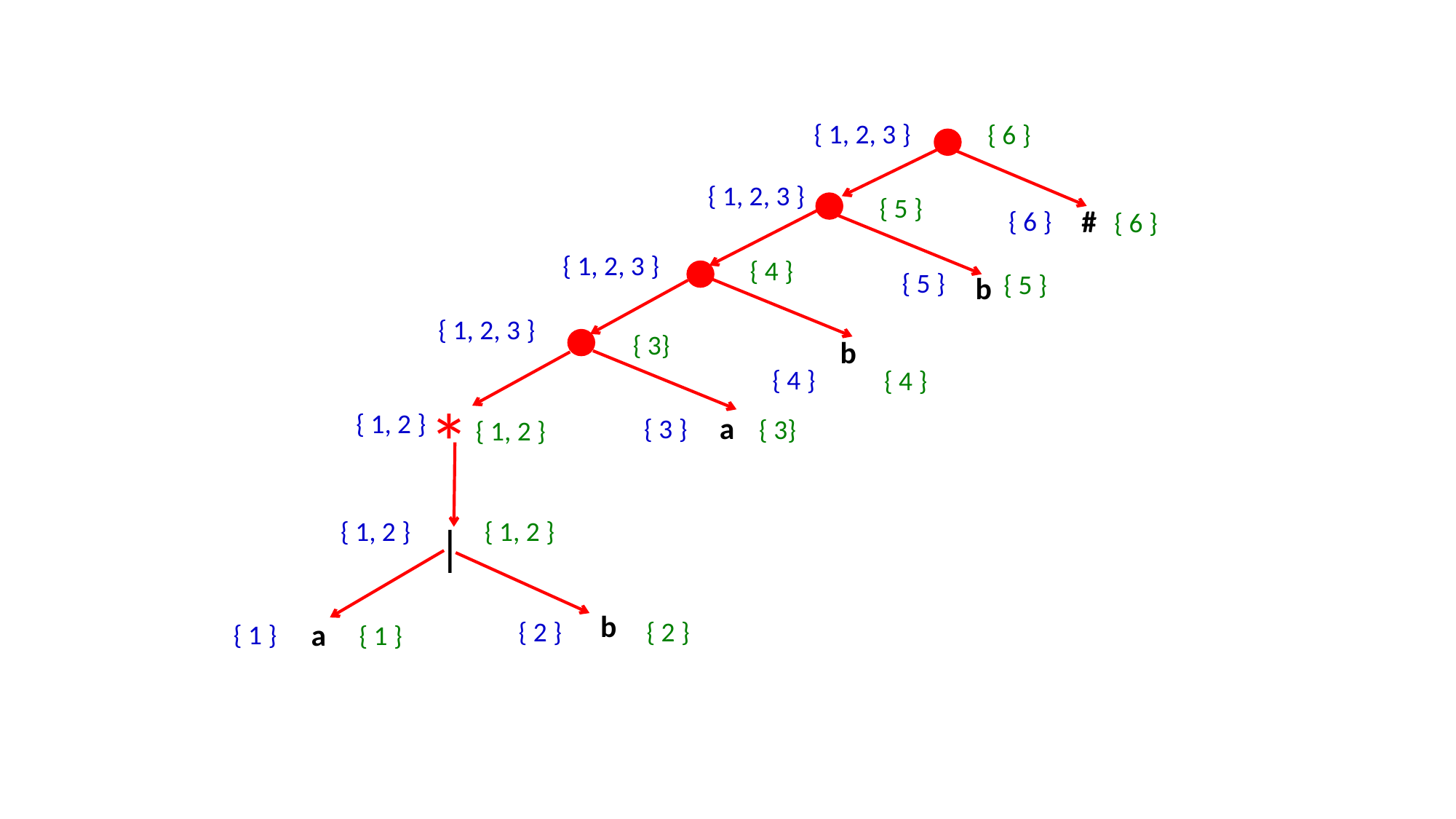

{ 1, 2, 3 }
{ 6 }

{ 1, 2, 3 }
{ 5 }

#
{ 6 }
{ 6 }
{ 1, 2, 3 }
{ 4 }
{ 5 }

{ 5 }
b
{ 1, 2, 3 }
{ 3}
b

{ 4 }
{ 4 }
*
{ 1, 2 }
a
{ 3 }
{ 3}
{ 1, 2 }
{ 1, 2 }
{ 1, 2 }
|
b
{ 2 }
{ 2 }
a
{ 1 }
{ 1 }